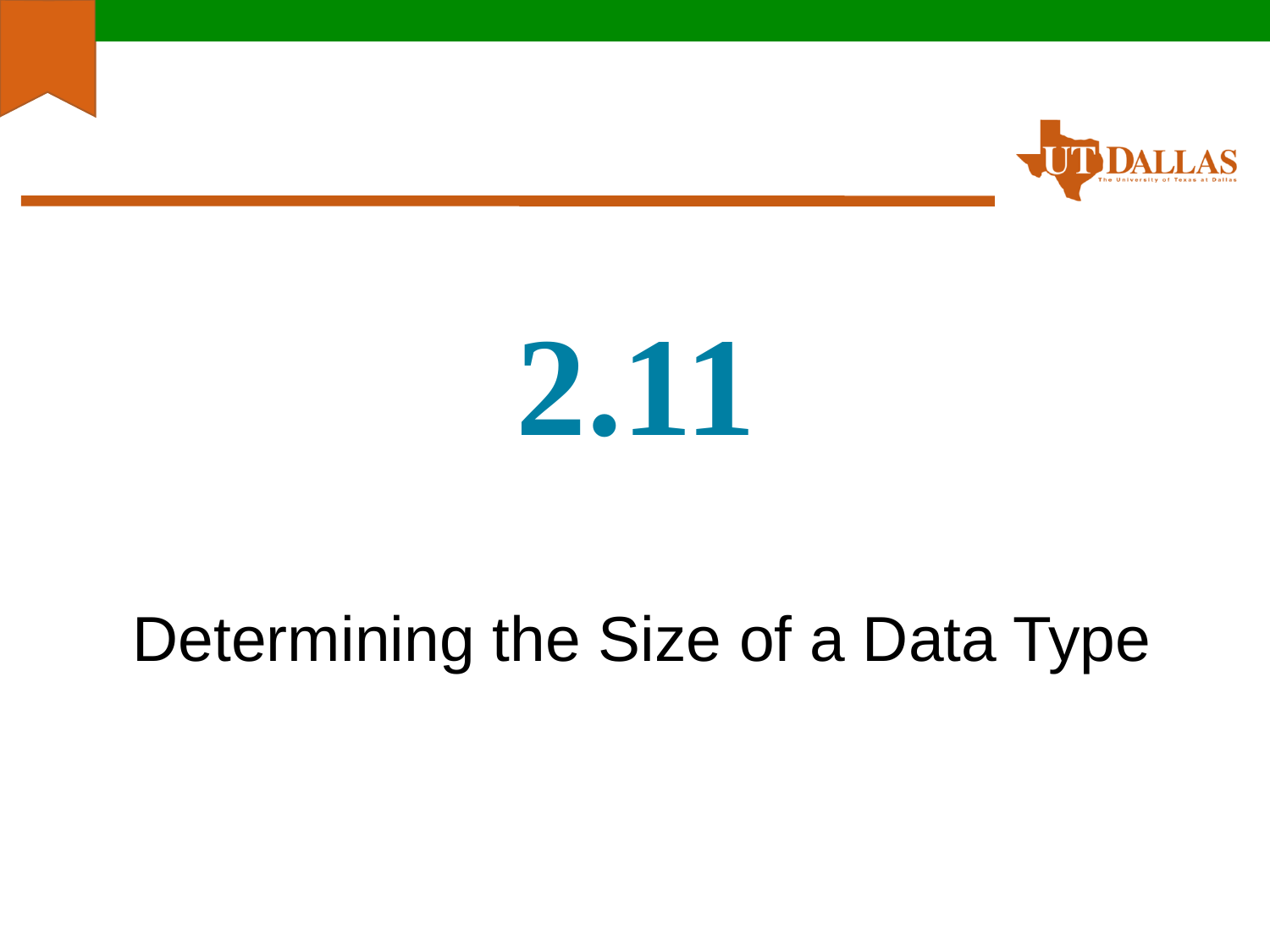

2.11
Determining the Size of a Data Type